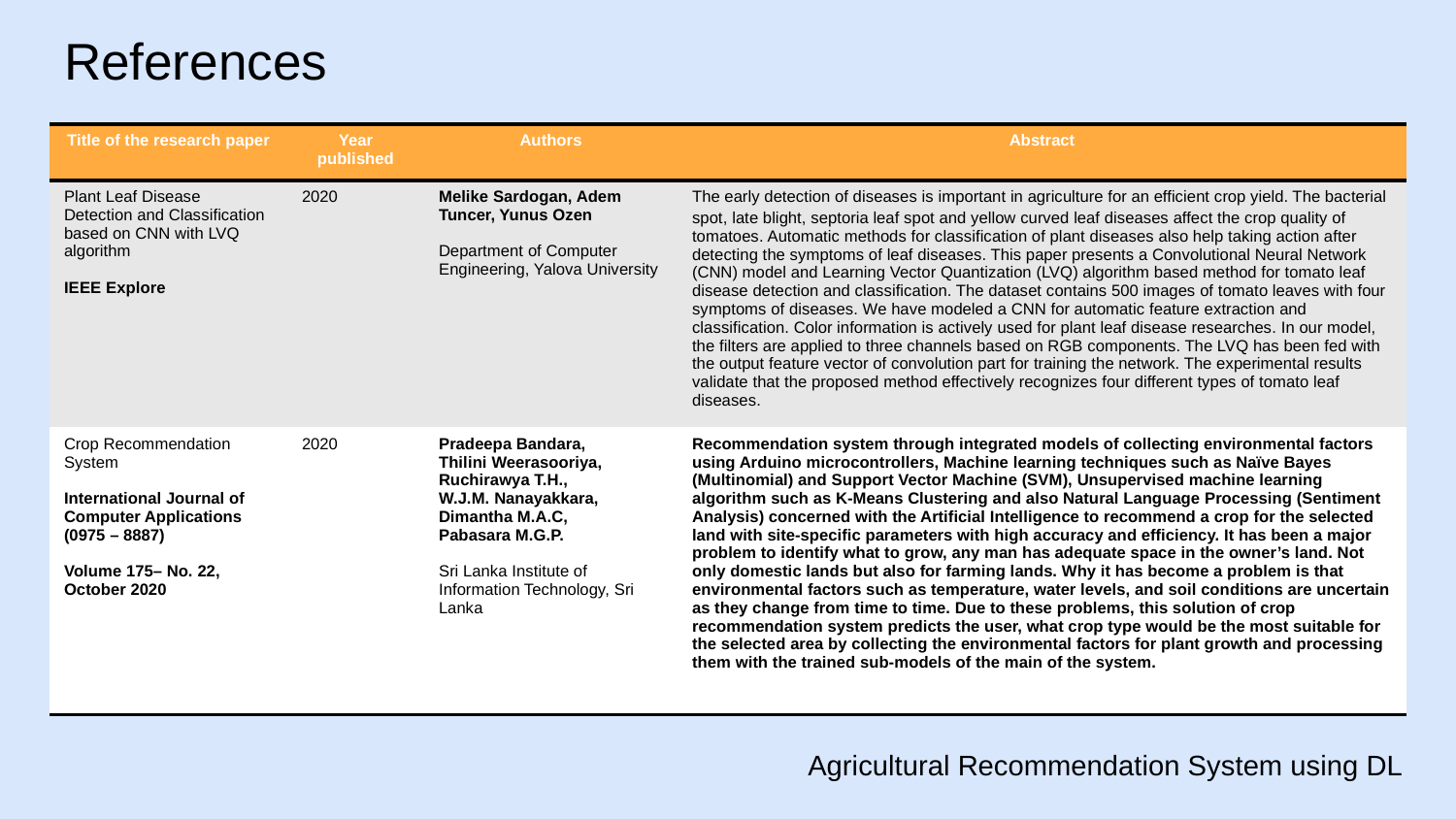

# References
| Title of the research paper | Year published | Authors | Abstract |
| --- | --- | --- | --- |
| Plant Leaf Disease Detection and Classification based on CNN with LVQ algorithm IEEE Explore | 2020 | ﻿Melike Sardogan, Adem Tuncer, Yunus Ozen Department of Computer Engineering, Yalova University | ﻿The early detection of diseases is important in agriculture for an efficient crop yield. The bacterial spot, late blight, septoria leaf spot and yellow curved leaf diseases affect the crop quality of tomatoes. Automatic methods for classification of plant diseases also help taking action after detecting the symptoms of leaf diseases. This paper presents a Convolutional Neural Network (CNN) model and Learning Vector Quantization (LVQ) algorithm based method for tomato leaf disease detection and classification. The dataset contains 500 images of tomato leaves with four symptoms of diseases. We have modeled a CNN for automatic feature extraction and classification. Color information is actively used for plant leaf disease researches. In our model, the filters are applied to three channels based on RGB components. The LVQ has been fed with the output feature vector of convolution part for training the network. The experimental results validate that the proposed method effectively recognizes four different types of tomato leaf diseases. |
| ﻿Crop Recommendation System ﻿International Journal of Computer Applications (0975 – 8887) Volume 175– No. 22, October 2020 | 2020 | ﻿Pradeepa Bandara, Thilini Weerasooriya, Ruchirawya T.H., W.J.M. Nanayakkara, Dimantha M.A.C, Pabasara M.G.P. Sri Lanka Institute of Information Technology, Sri Lanka | ﻿Recommendation system through integrated models of collecting environmental factors using Arduino microcontrollers, Machine learning techniques such as Naïve Bayes (Multinomial) and Support Vector Machine (SVM), Unsupervised machine learning algorithm such as K-Means Clustering and also Natural Language Processing (Sentiment Analysis) concerned with the Artificial Intelligence to recommend a crop for the selected land with site-specific parameters with high accuracy and efficiency. It has been a major problem to identify what to grow, any man has adequate space in the owner’s land. Not only domestic lands but also for farming lands. Why it has become a problem is that environmental factors such as temperature, water levels, and soil conditions are uncertain as they change from time to time. Due to these problems, this solution of crop recommendation system predicts the user, what crop type would be the most suitable for the selected area by collecting the environmental factors for plant growth and processing them with the trained sub-models of the main of the system. |

Agricultural Recommendation System using DL